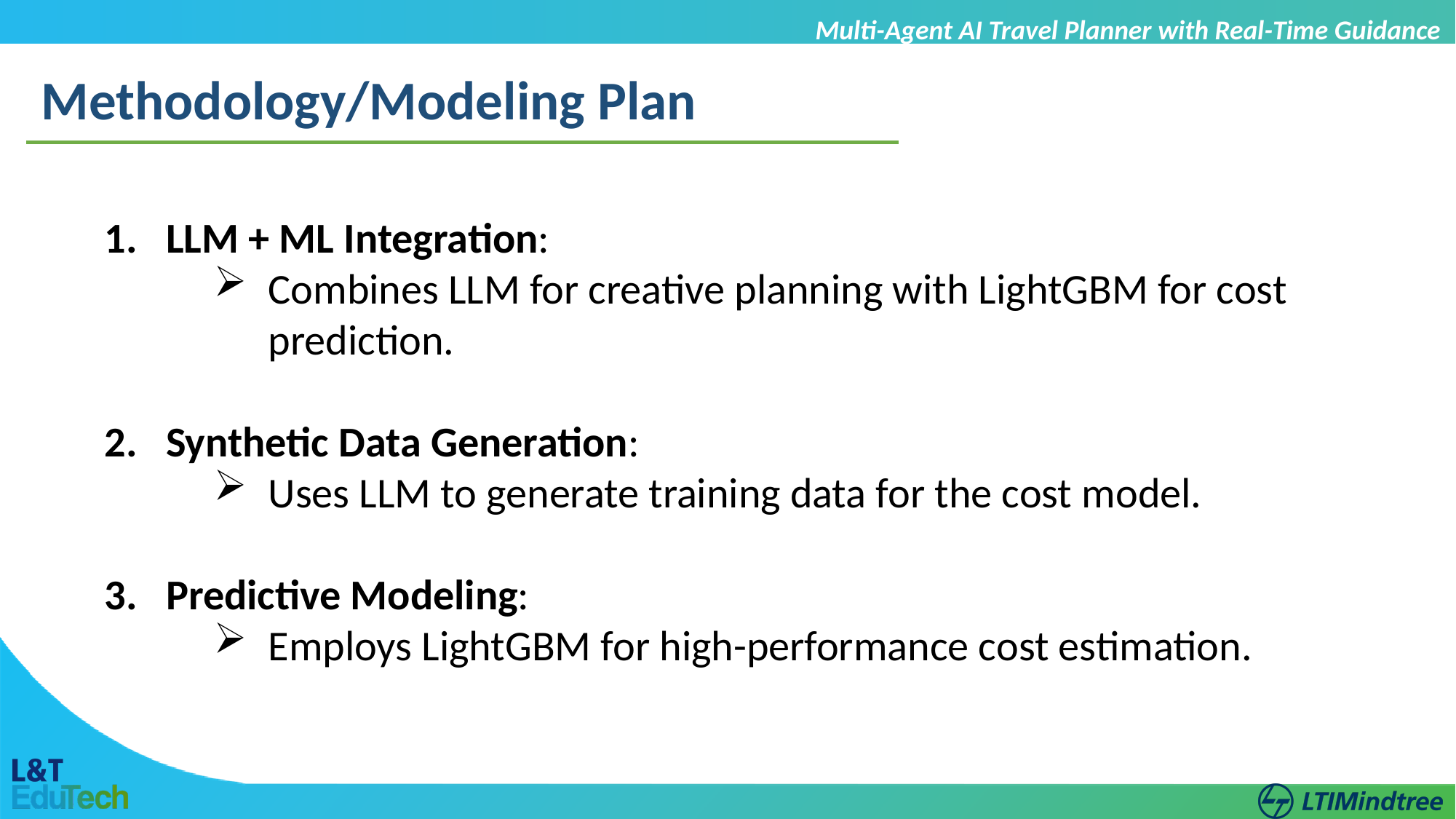

Multi-Agent AI Travel Planner with Real-Time Guidance

Methodology/Modeling Plan
LLM + ML Integration:
Combines LLM for creative planning with LightGBM for cost prediction.

Synthetic Data Generation:
Uses LLM to generate training data for the cost model.

Predictive Modeling:
Employs LightGBM for high-performance cost estimation.